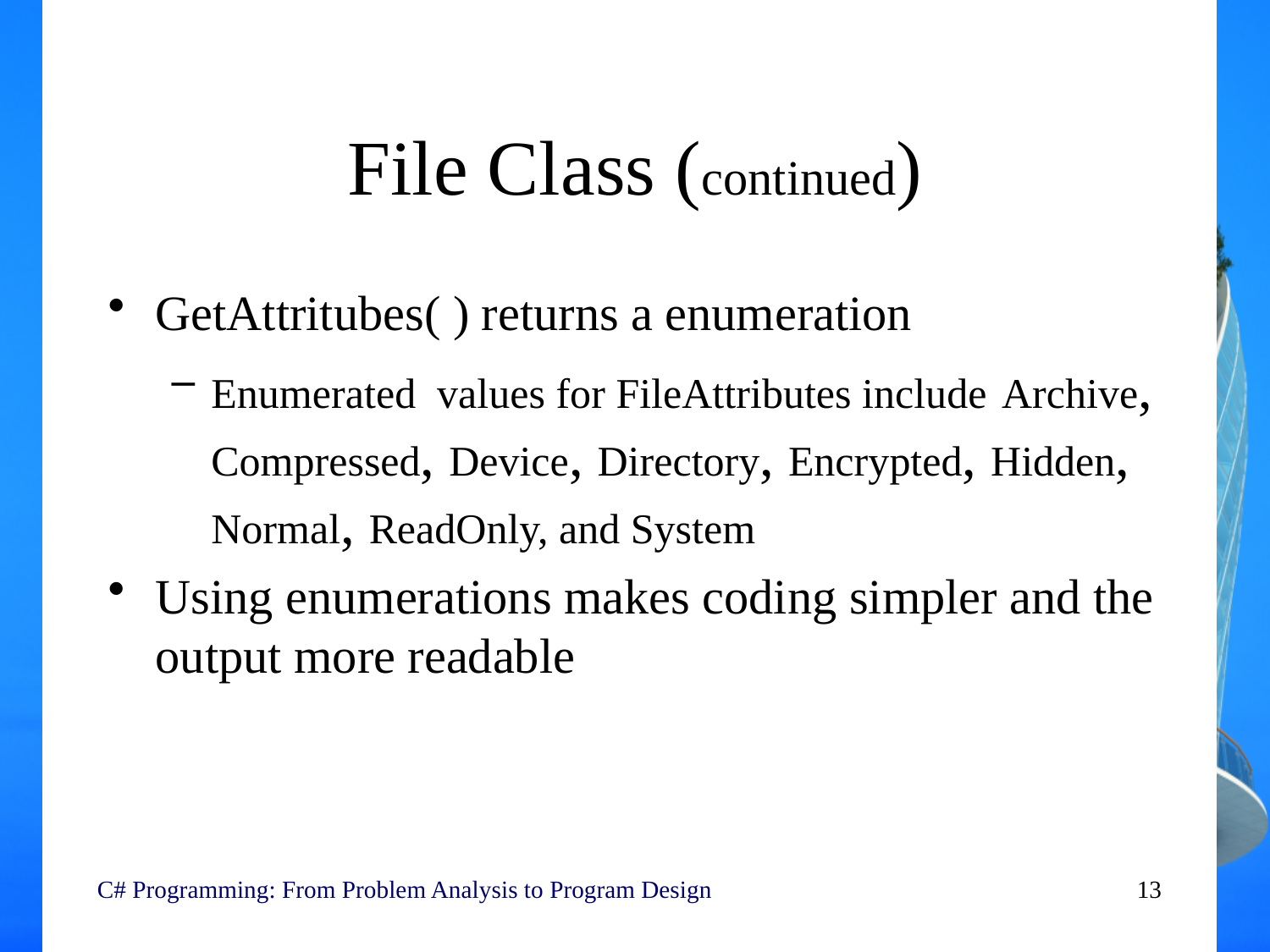

# File Class (continued)
GetAttritubes( ) returns a enumeration
Enumerated  values for FileAttributes include Archive, Compressed, Device, Directory, Encrypted, Hidden, Normal, ReadOnly, and System
Using enumerations makes coding simpler and the output more readable

C# Programming: From Problem Analysis to Program Design

13